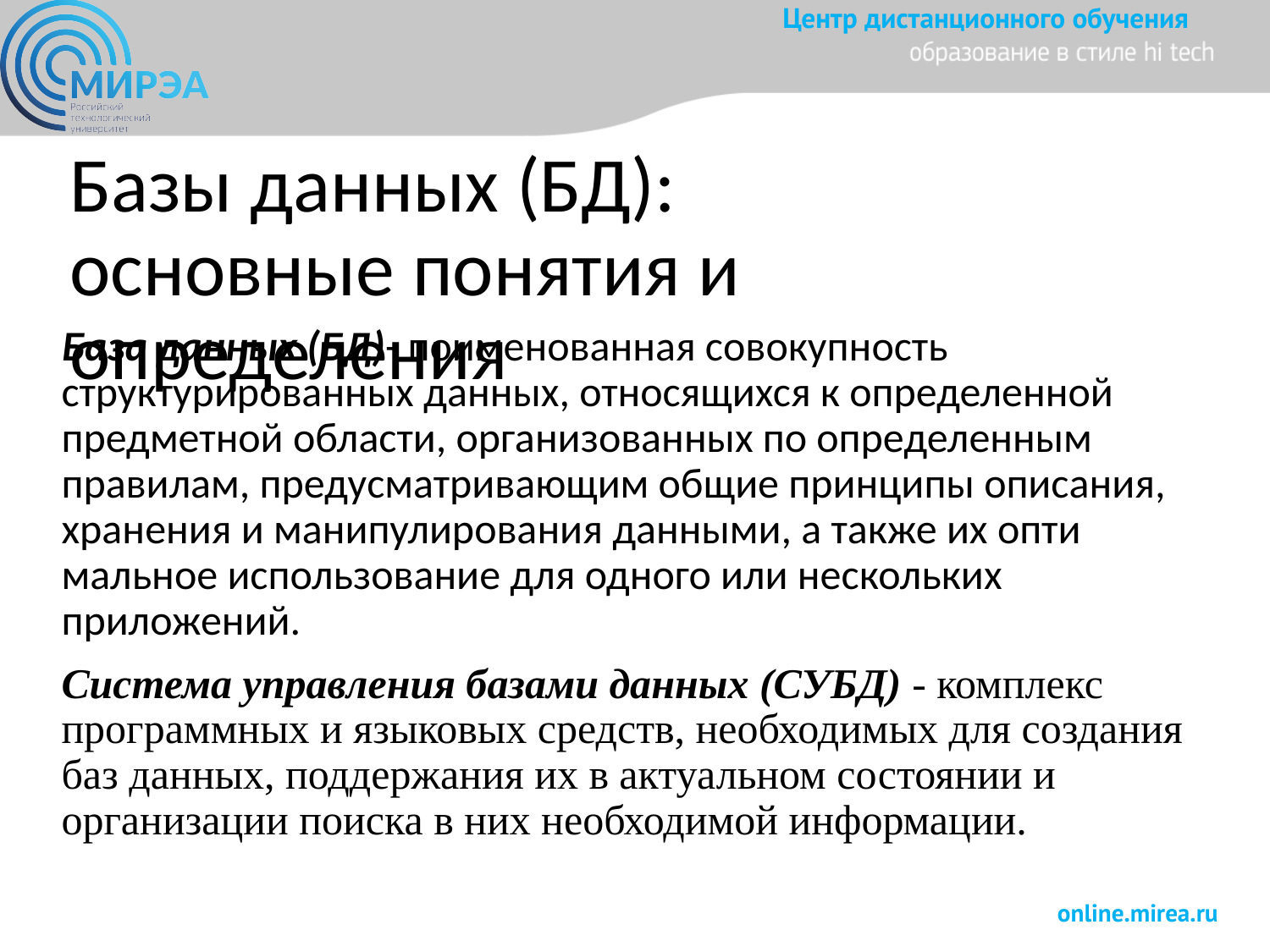

# Базы данных (БД): основные понятия и определения
База данных (БД)- поименованная совокупность структурированных данных, относящихся к определенной предметной области, организованных по опре­деленным правилам, предусматривающим общие принци­пы описания, хранения и манипулирования данными, а также их опти­мальное использование для одного или нескольких приложений.
Система управления базами данных (СУБД) - комплекс программных и языковых средств, необходимых для создания баз данных, поддержания их в актуальном состоянии и организации поиска в них необходимой информации.